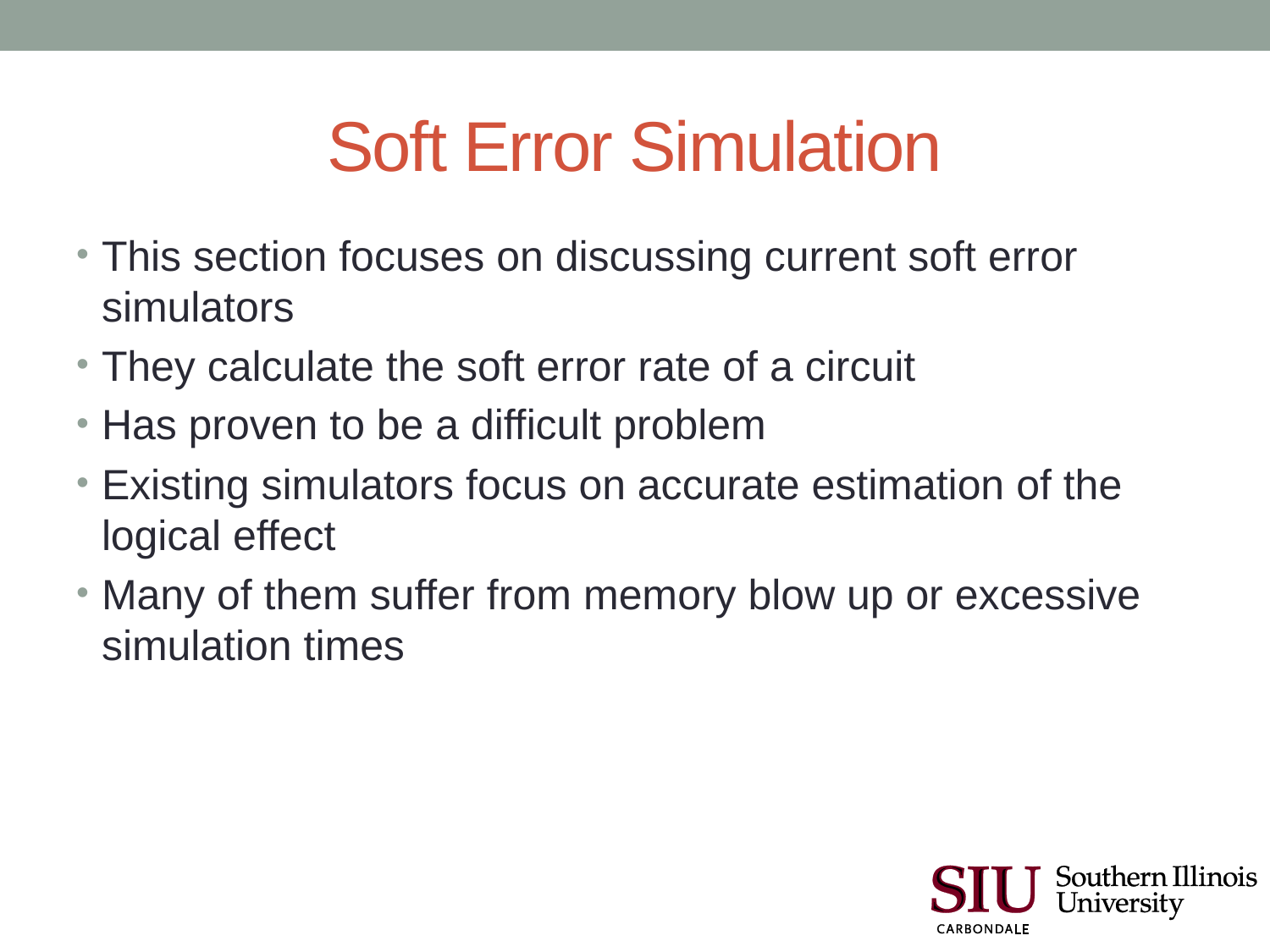

# Soft Error Simulation
This section focuses on discussing current soft error simulators
They calculate the soft error rate of a circuit
Has proven to be a difficult problem
Existing simulators focus on accurate estimation of the logical effect
Many of them suffer from memory blow up or excessive simulation times